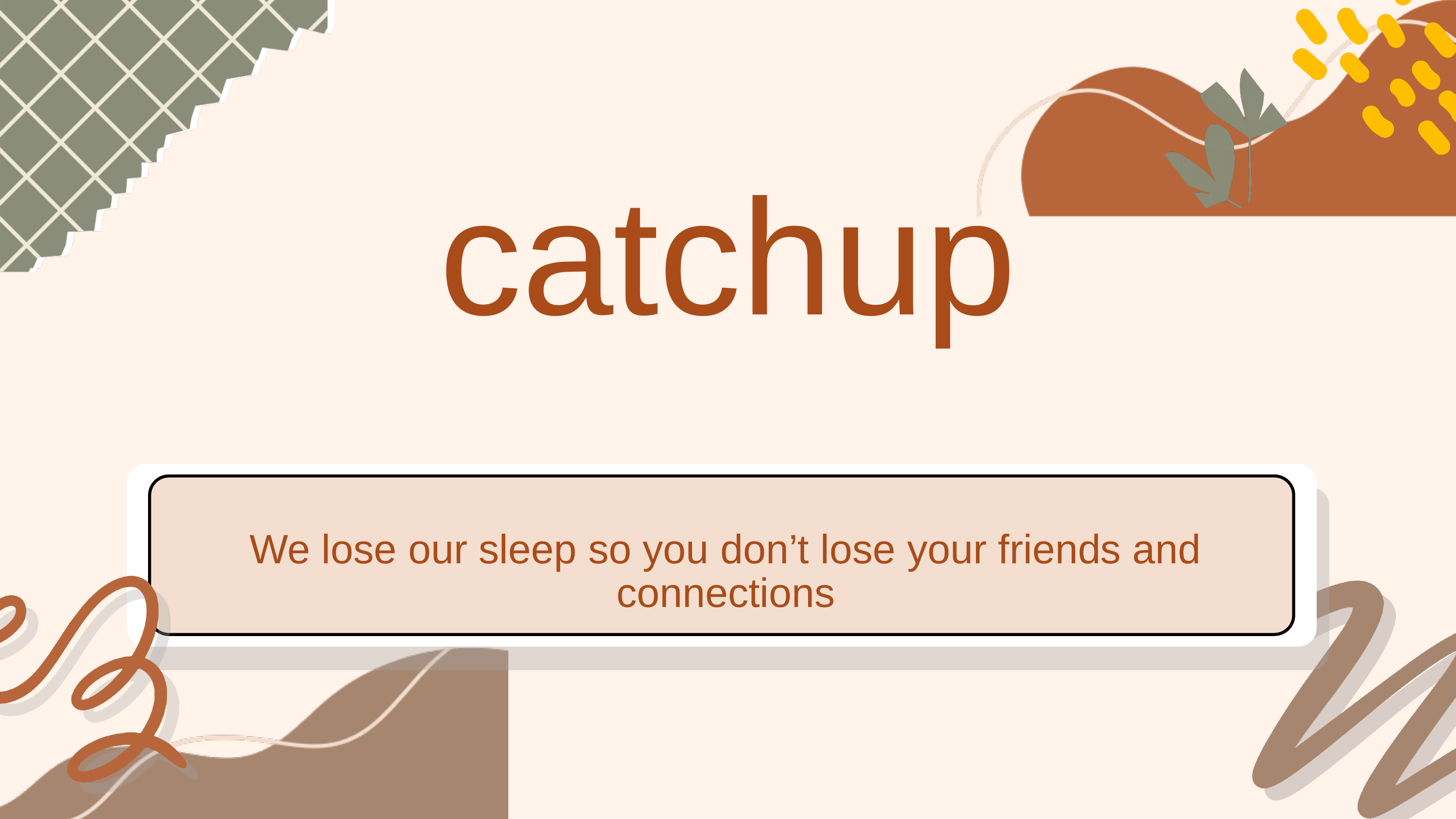

catchup

We lose our sleep so you don’t lose your friends and connections